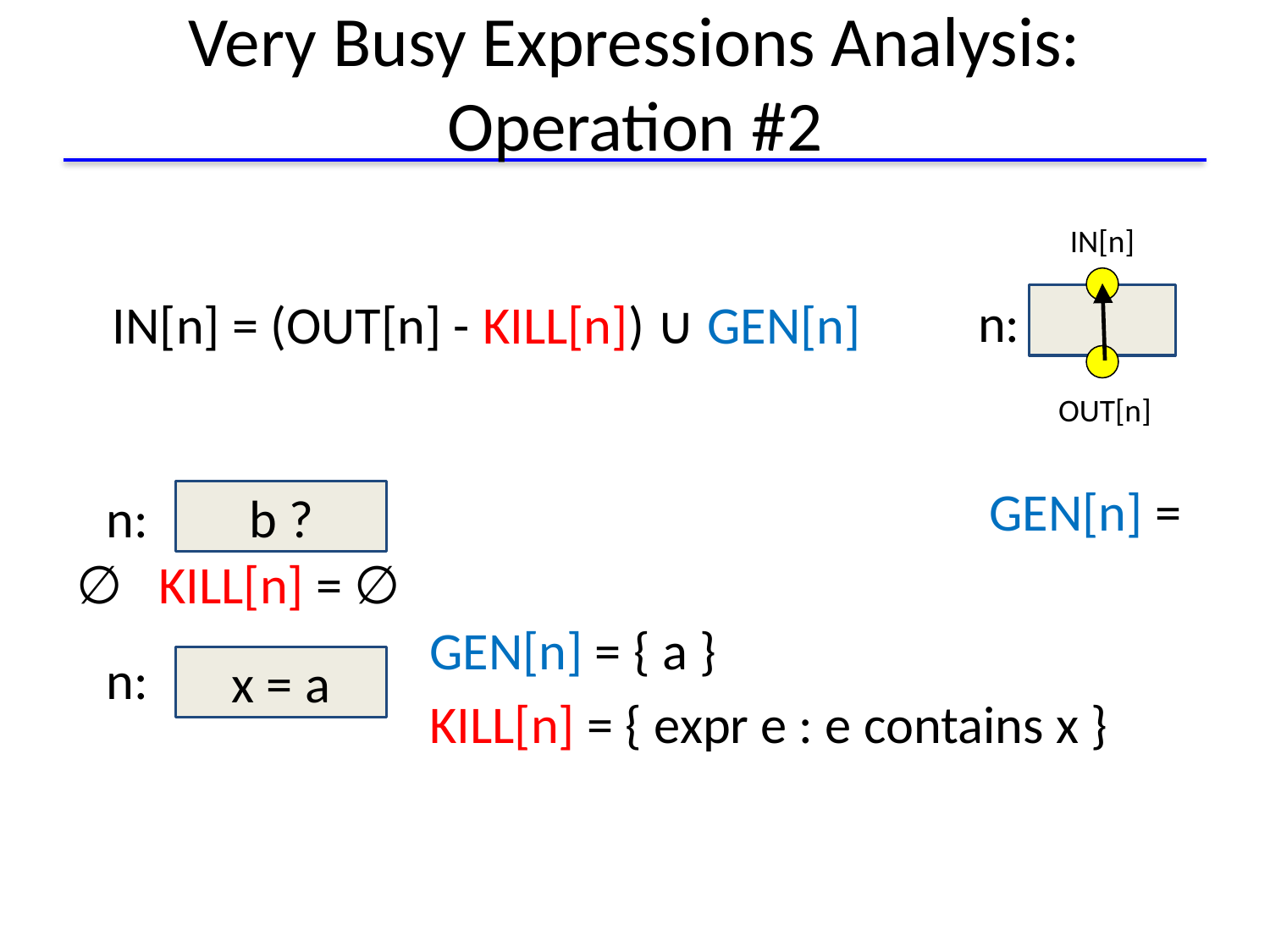

# Very Busy Expressions Analysis: Operation #2
IN[n]

							  GEN[n] = ∅   KILL[n] = ∅

n:
IN[n] = (OUT[n] - KILL[n]) ∪ GEN[n]

OUT[n]
n:
b ?
GEN[n] = { a }
KILL[n] = { expr e : e contains x }
n:
x = a